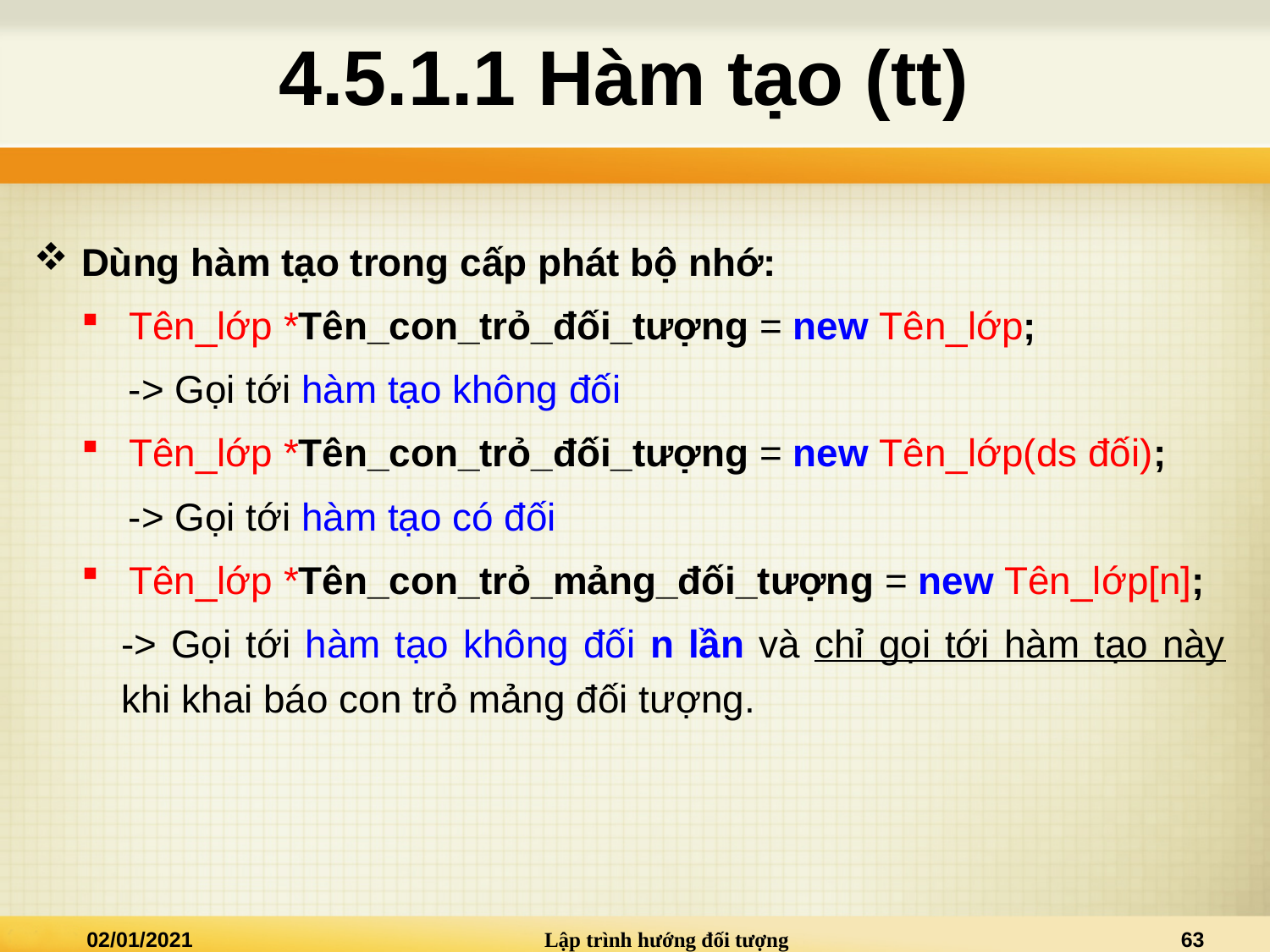

# 4.5.1.1 Hàm tạo (tt)
Dùng hàm tạo trong cấp phát bộ nhớ:
Tên_lớp *Tên_con_trỏ_đối_tượng = new Tên_lớp;
-> Gọi tới hàm tạo không đối
Tên_lớp *Tên_con_trỏ_đối_tượng = new Tên_lớp(ds đối);
-> Gọi tới hàm tạo có đối
Tên_lớp *Tên_con_trỏ_mảng_đối_tượng = new Tên_lớp[n];
-> Gọi tới hàm tạo không đối n lần và chỉ gọi tới hàm tạo này khi khai báo con trỏ mảng đối tượng.

02/01/2021
Lập trình hướng đối tượng
63